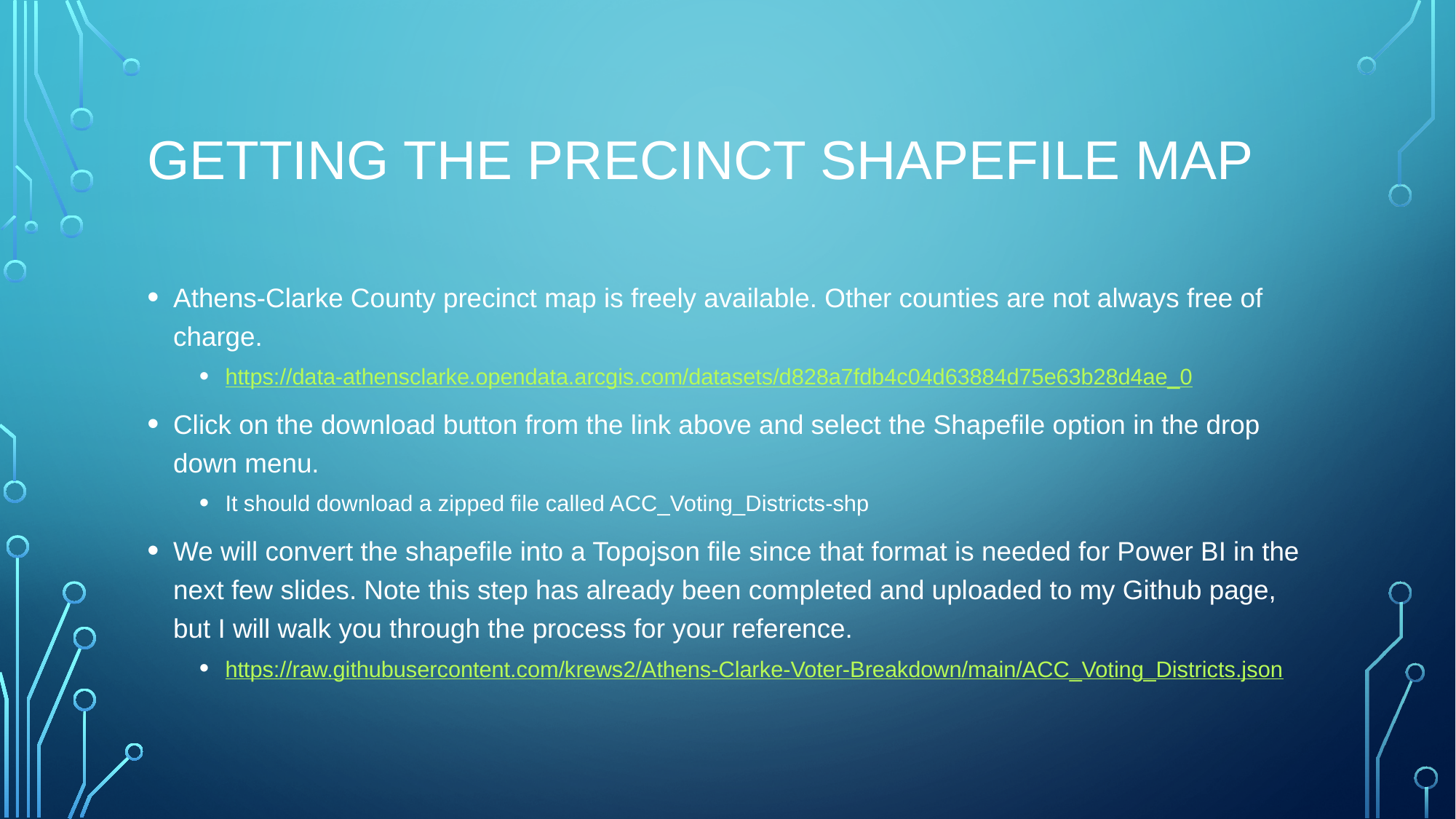

# Getting the Precinct Shapefile Map
Athens-Clarke County precinct map is freely available. Other counties are not always free of charge.
https://data-athensclarke.opendata.arcgis.com/datasets/d828a7fdb4c04d63884d75e63b28d4ae_0
Click on the download button from the link above and select the Shapefile option in the drop down menu.
It should download a zipped file called ACC_Voting_Districts-shp
We will convert the shapefile into a Topojson file since that format is needed for Power BI in the next few slides. Note this step has already been completed and uploaded to my Github page, but I will walk you through the process for your reference.
https://raw.githubusercontent.com/krews2/Athens-Clarke-Voter-Breakdown/main/ACC_Voting_Districts.json